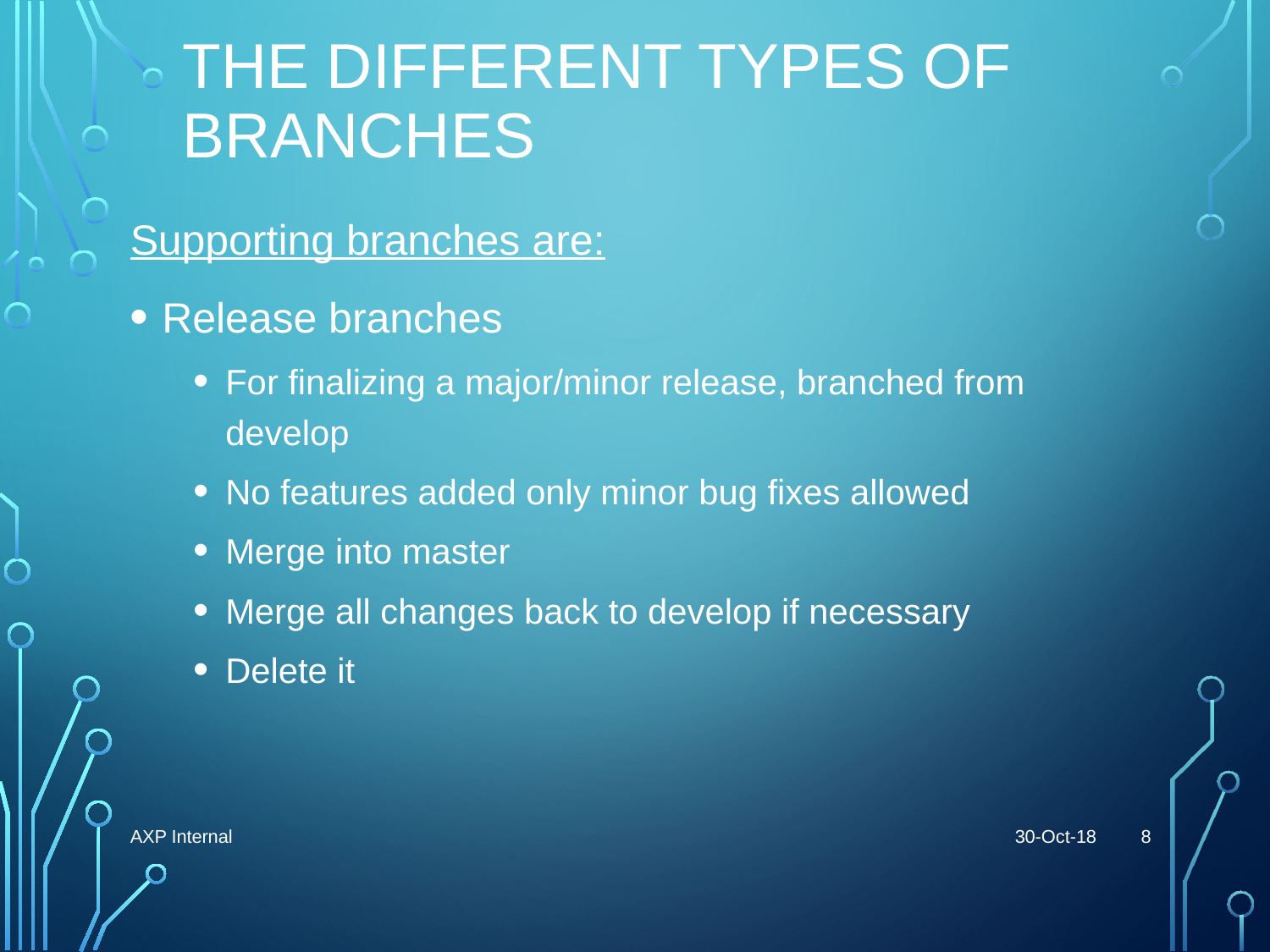

# The different types of branches
Supporting branches are:
Release branches
For finalizing a major/minor release, branched from develop
No features added only minor bug fixes allowed
Merge into master
Merge all changes back to develop if necessary
Delete it

30-Oct-18
AXP Internal
8